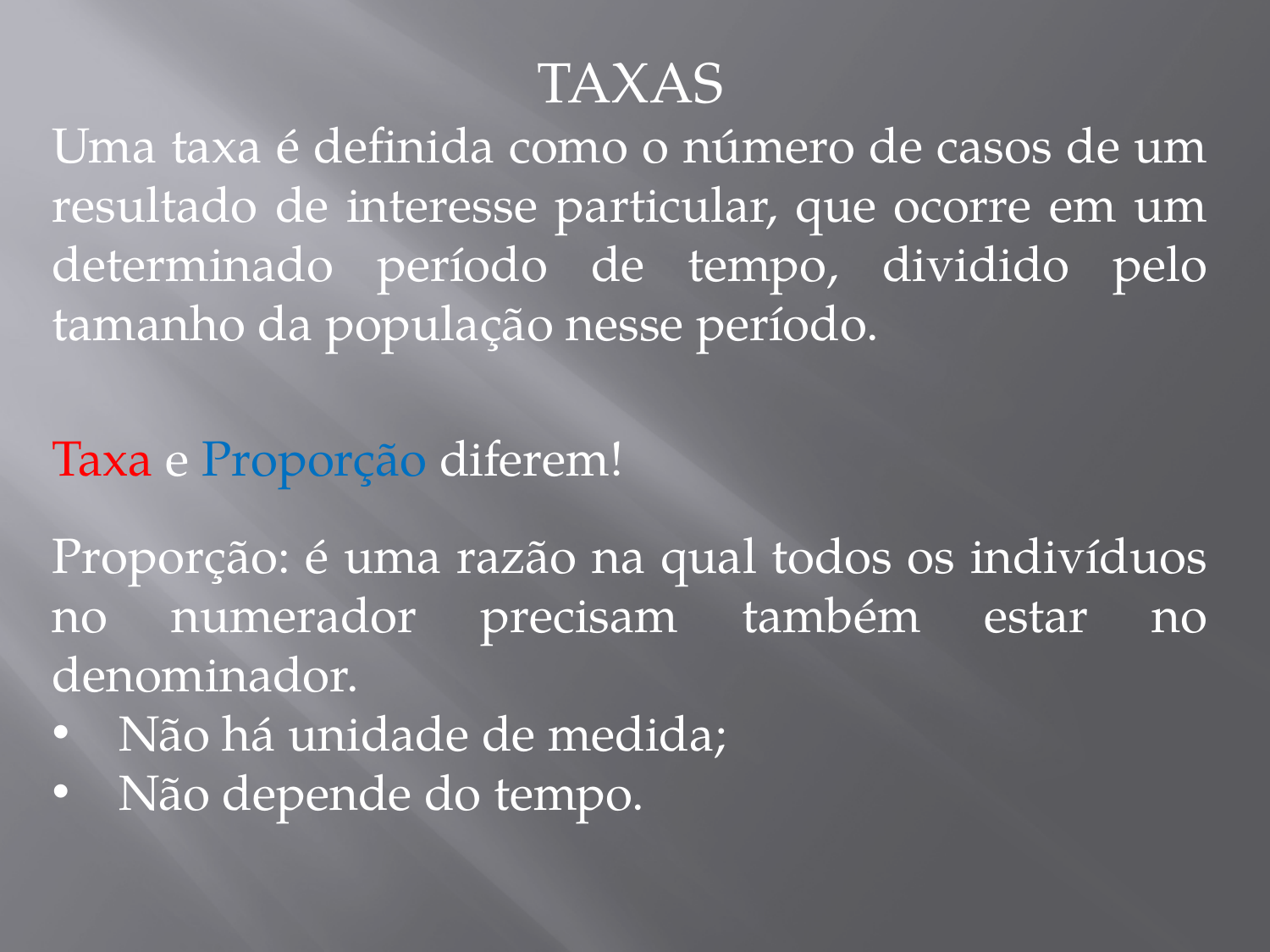

TAXAS
Uma taxa é definida como o número de casos de um resultado de interesse particular, que ocorre em um determinado período de tempo, dividido pelo tamanho da população nesse período.

Taxa e Proporção diferem!

Proporção: é uma razão na qual todos os indivíduos no numerador precisam também estar no denominador.
   Não há unidade de medida;
   Não depende do tempo.